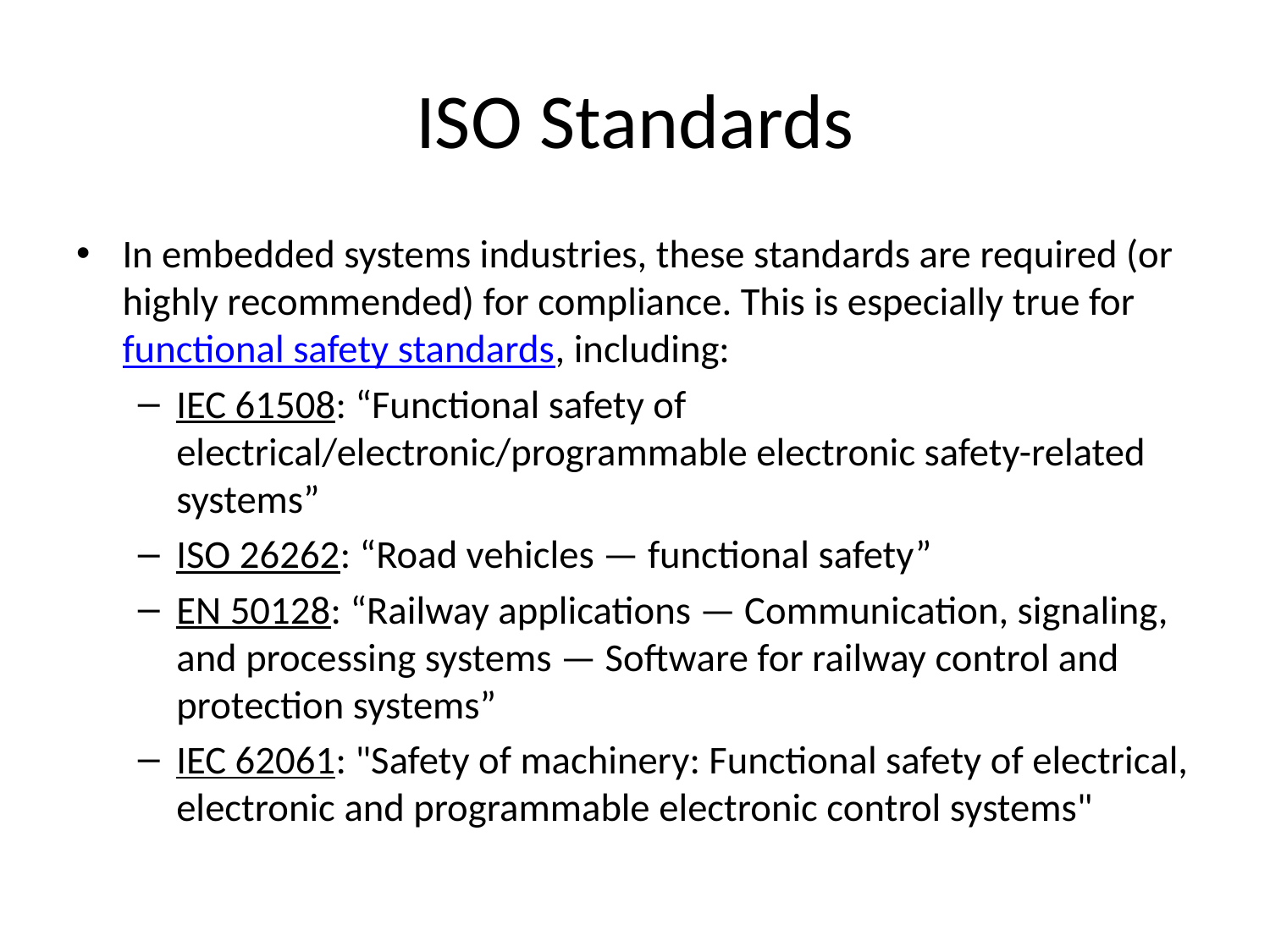

# ISO Standards
In embedded systems industries, these standards are required (or highly recommended) for compliance. This is especially true for functional safety standards, including:
IEC 61508: “Functional safety of electrical/electronic/programmable electronic safety-related systems”
ISO 26262: “Road vehicles — functional safety”
EN 50128: “Railway applications — Communication, signaling, and processing systems — Software for railway control and protection systems”
IEC 62061: "Safety of machinery: Functional safety of electrical, electronic and programmable electronic control systems"